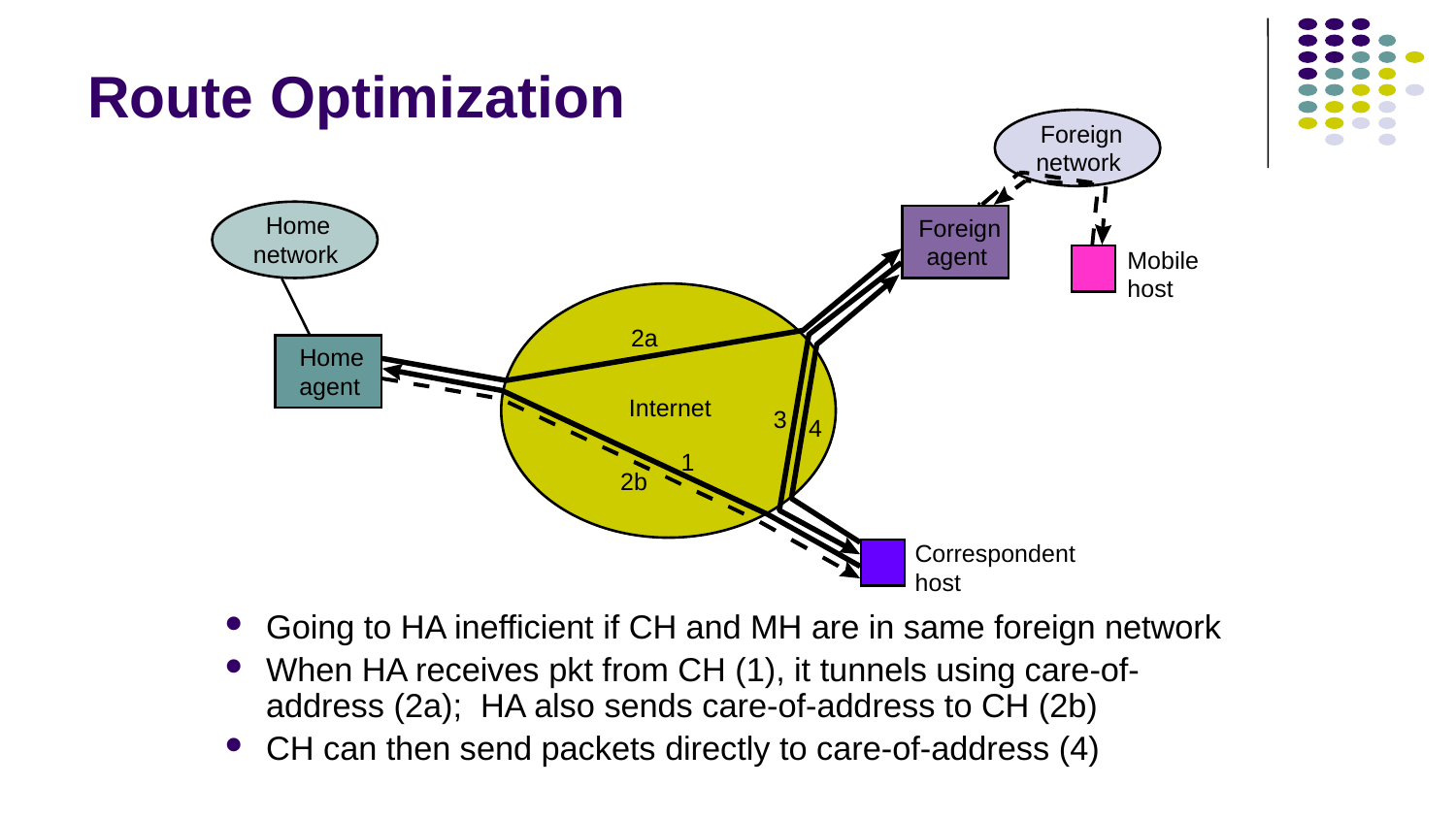

# Route Optimization

Foreign
network

Home
Foreign

network
agent
Mobile

host

2a

Home

agent

Internet

3
4

1

2b

Correspondent

host
Going to HA inefficient if CH and MH are in same foreign network
When HA receives pkt from CH (1), it tunnels using care-of-address (2a);  HA also sends care-of-address to CH (2b)
CH can then send packets directly to care-of-address (4)